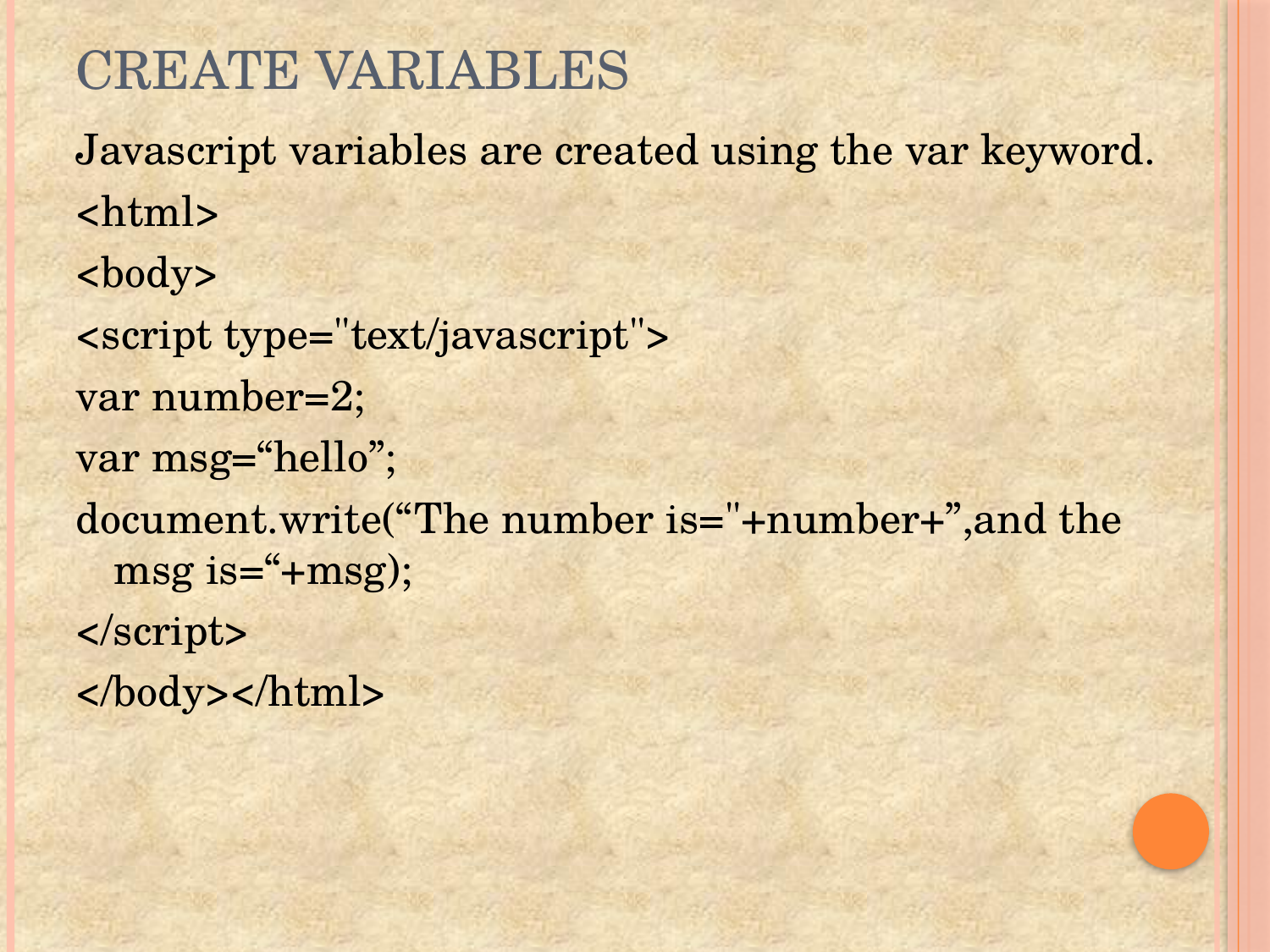

# Create Variables
Javascript variables are created using the var keyword.
<html>
<body>
<script type="text/javascript">
var number=2;
var msg=“hello”;
document.write(“The number is="+number+”,and the msg is=“+msg);
</script>
</body></html>